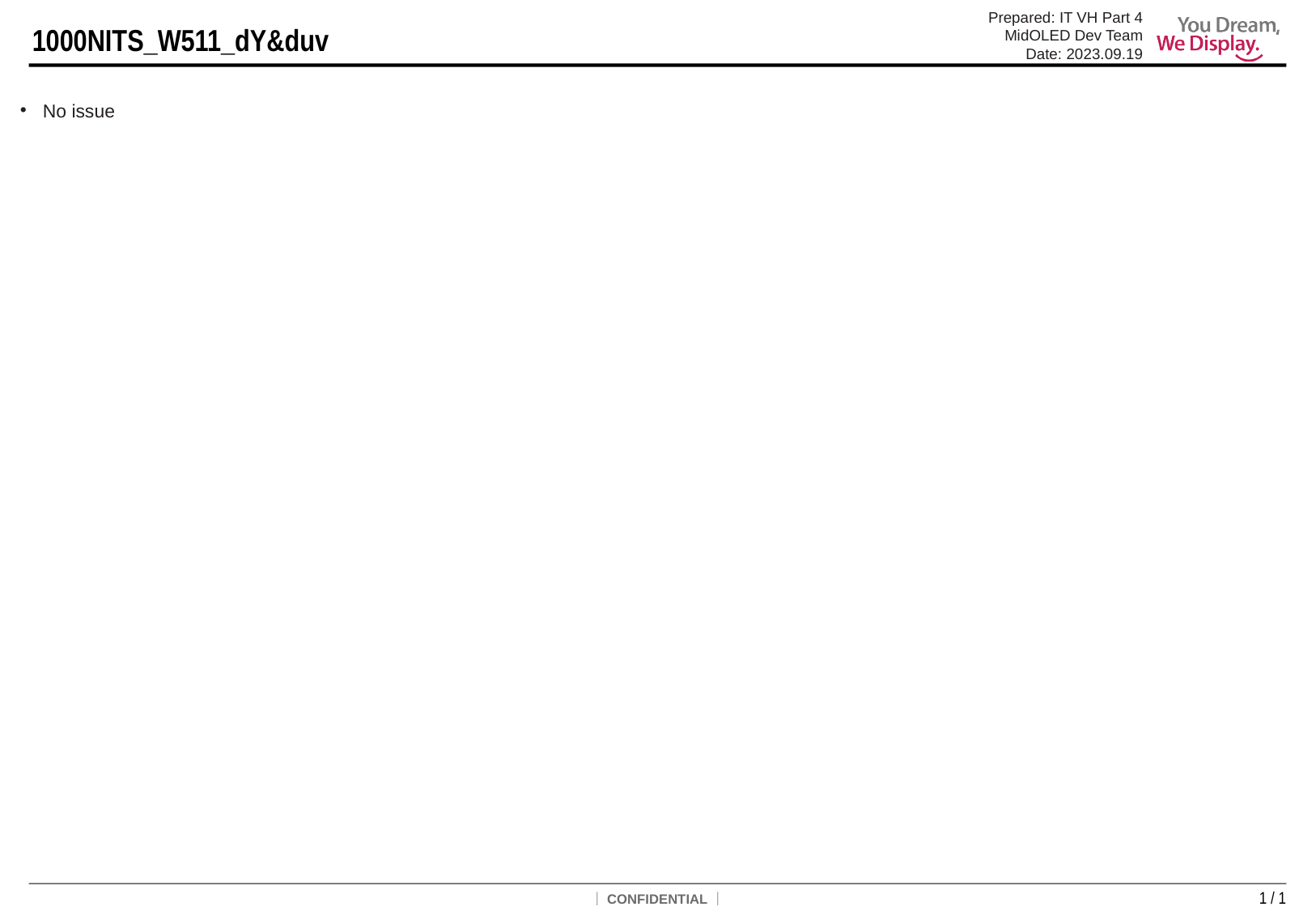

Prepared: IT VH Part 4
MidOLED Dev Team
Date: 2023.09.19
1000NITS_W511_dY&duv
No issue